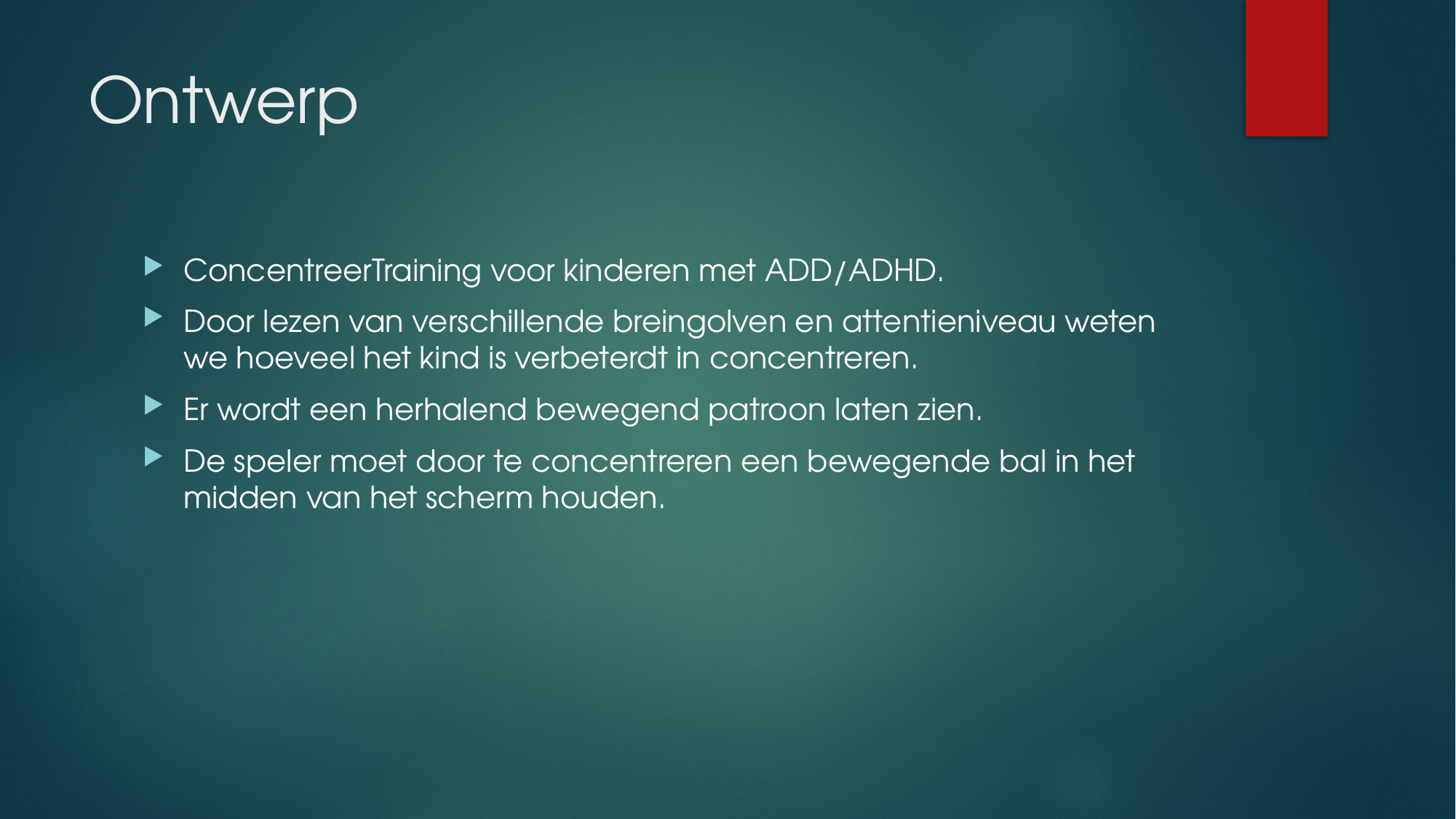

# Ontwerp
ConcentreerTraining voor kinderen met ADD/ADHD.
Door lezen van verschillende breingolven en attentieniveau weten we hoeveel het kind is verbeterdt in concentreren.
Er wordt een herhalend bewegend patroon laten zien.
De speler moet door te concentreren een bewegende bal in het midden van het scherm houden.